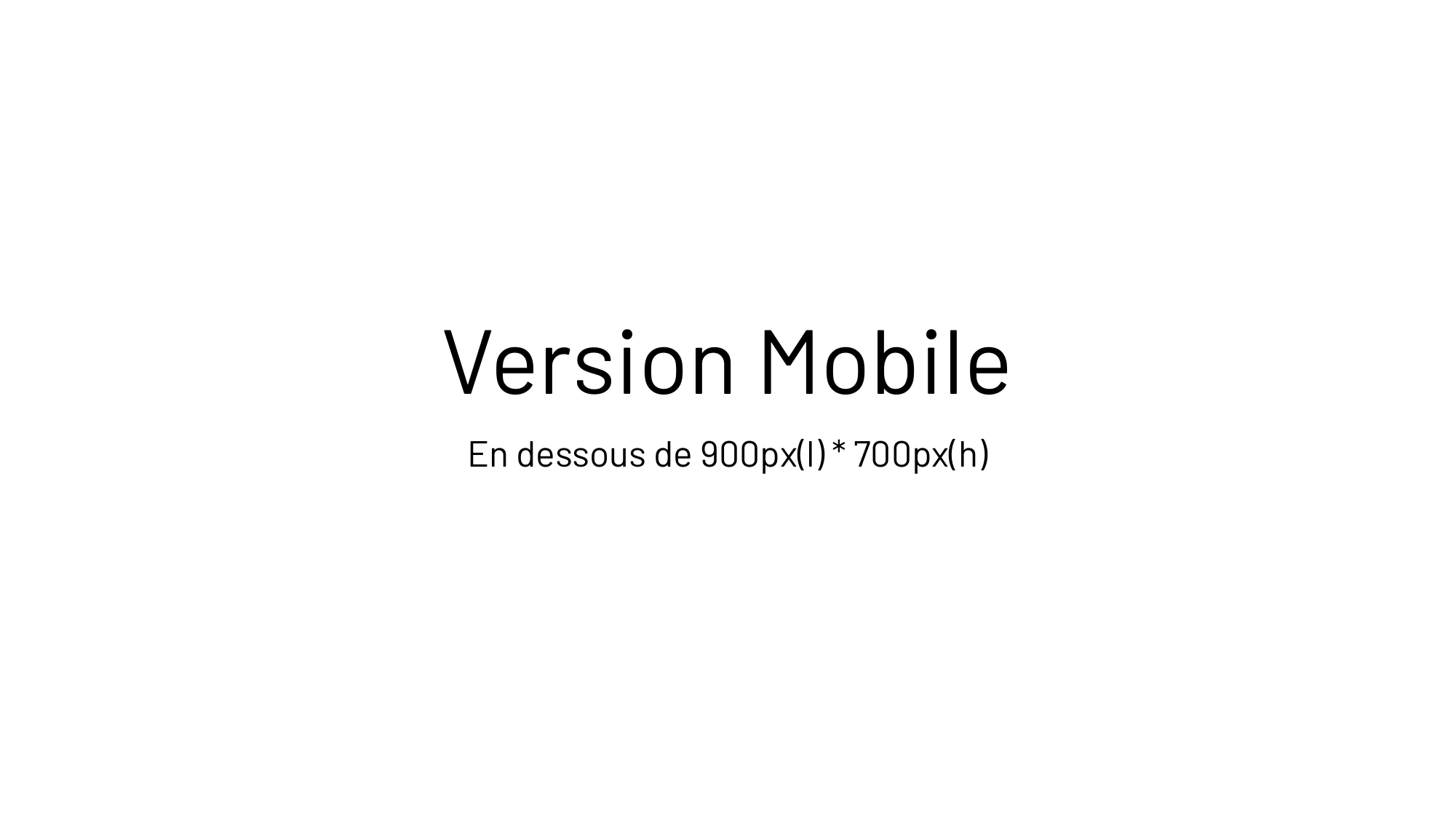

# Version Mobile
En dessous de 900px(l) * 700px(h)